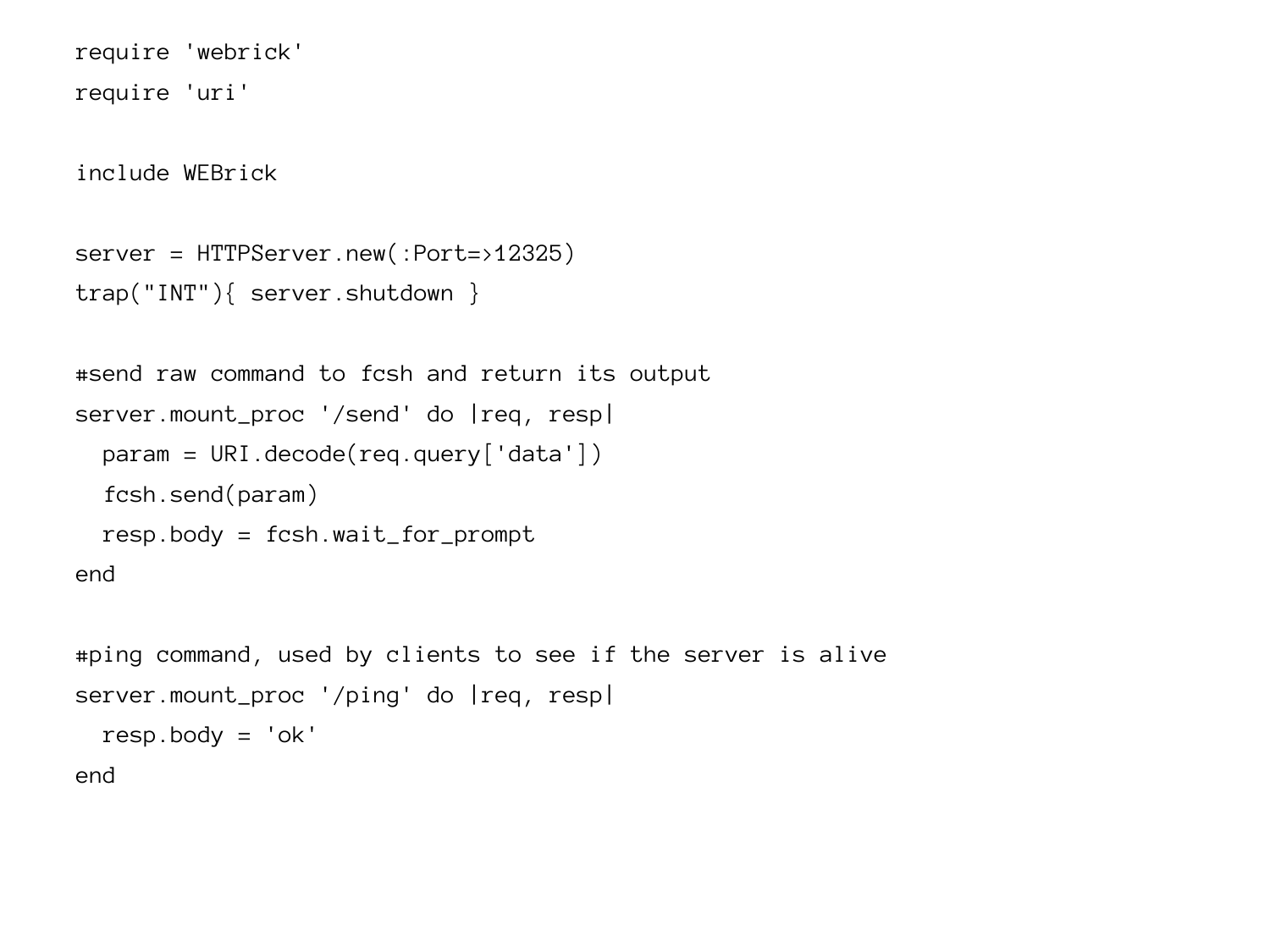

require 'webrick'
require 'uri'

include WEBrick

server = HTTPServer.new(:Port=>12325)
trap("INT"){ server.shutdown }

#send raw command to fcsh and return its output
server.mount_proc '/send' do |req, resp|
  param = URI.decode(req.query['data'])
  fcsh.send(param)
  resp.body = fcsh.wait_for_prompt
end

#ping command, used by clients to see if the server is alive
server.mount_proc '/ping' do |req, resp|
  resp.body = 'ok'
end